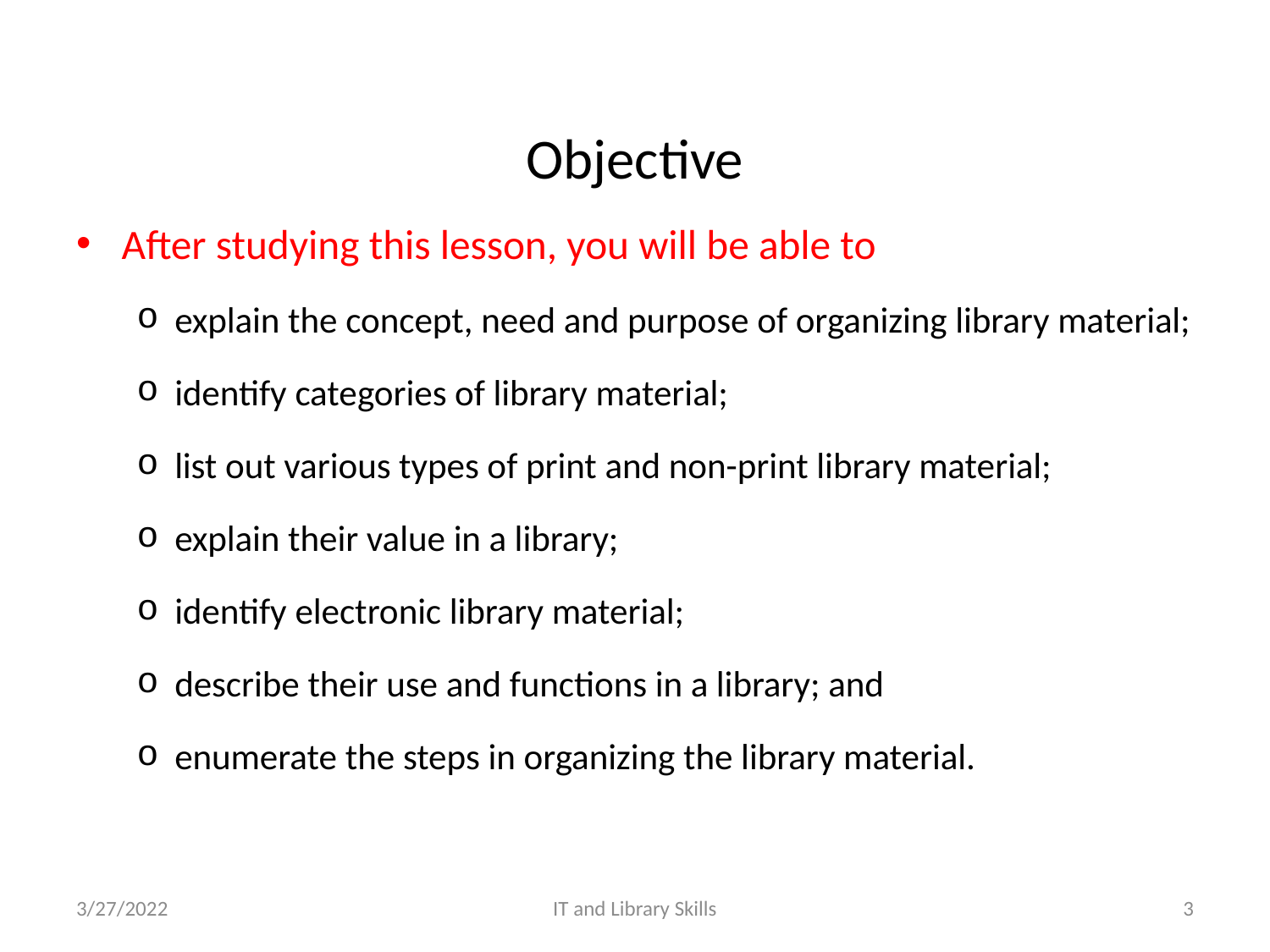

# Objective
After studying this lesson, you will be able to
explain the concept, need and purpose of organizing library material;
identify categories of library material;
list out various types of print and non-print library material;
explain their value in a library;
identify electronic library material;
describe their use and functions in a library; and
enumerate the steps in organizing the library material.
3/27/2022
IT and Library Skills
3